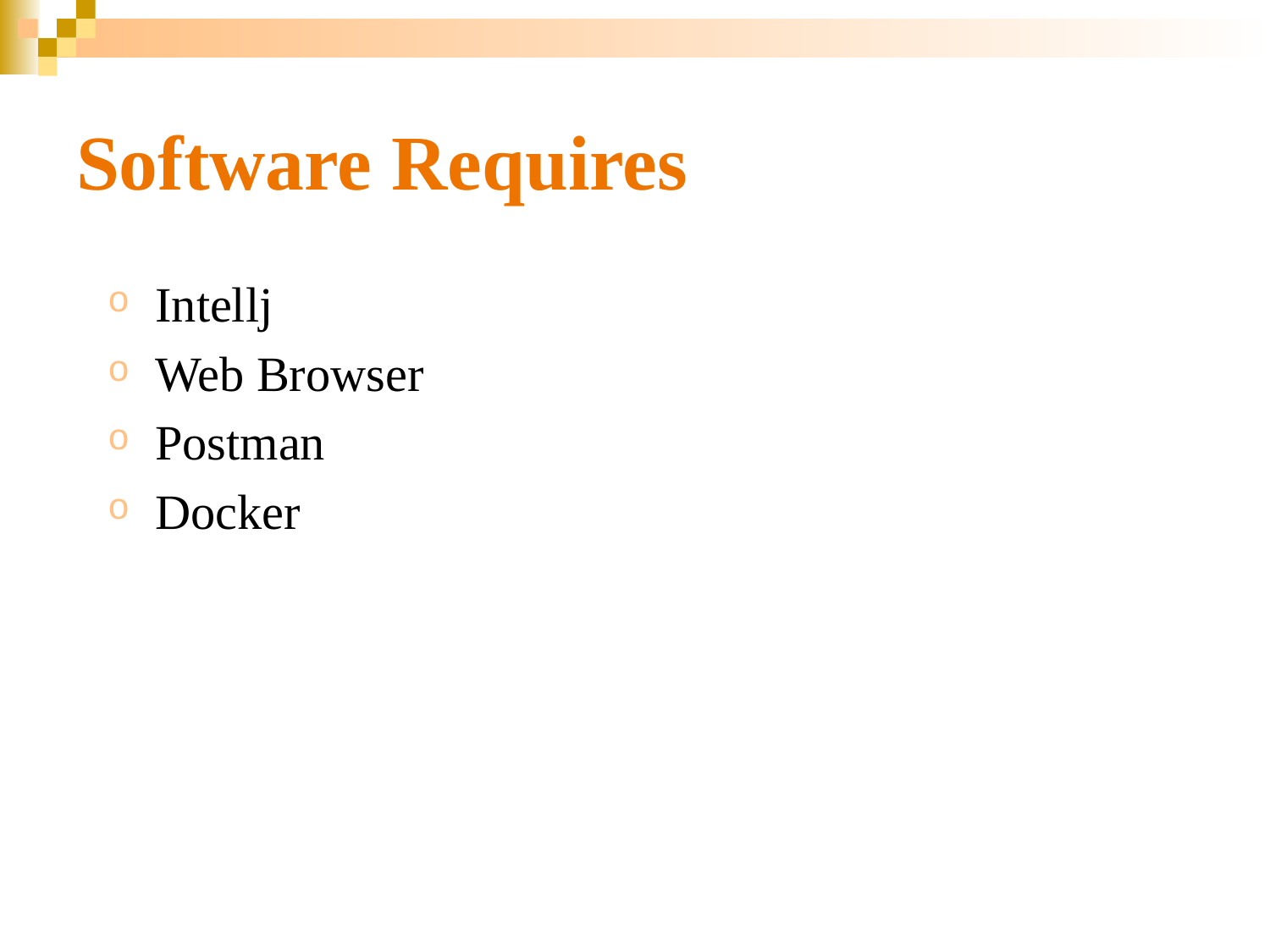

# Software Requires
Intellj
Web Browser
Postman
Docker